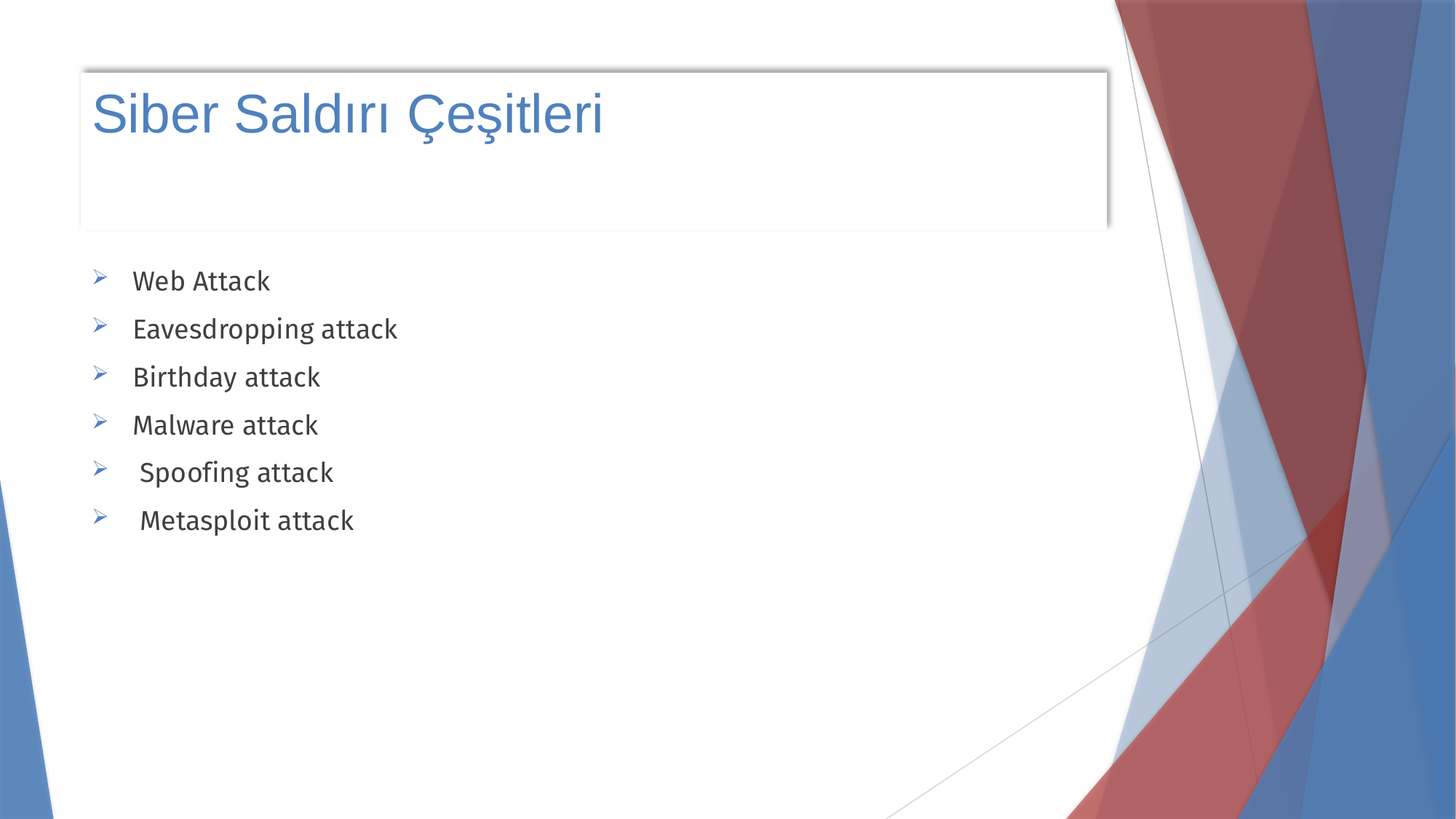

# Siber Saldırı Çeşitleri
Web Attack
Eavesdropping attack
Birthday attack
Malware attack
 Spoofing attack
 Metasploit attack